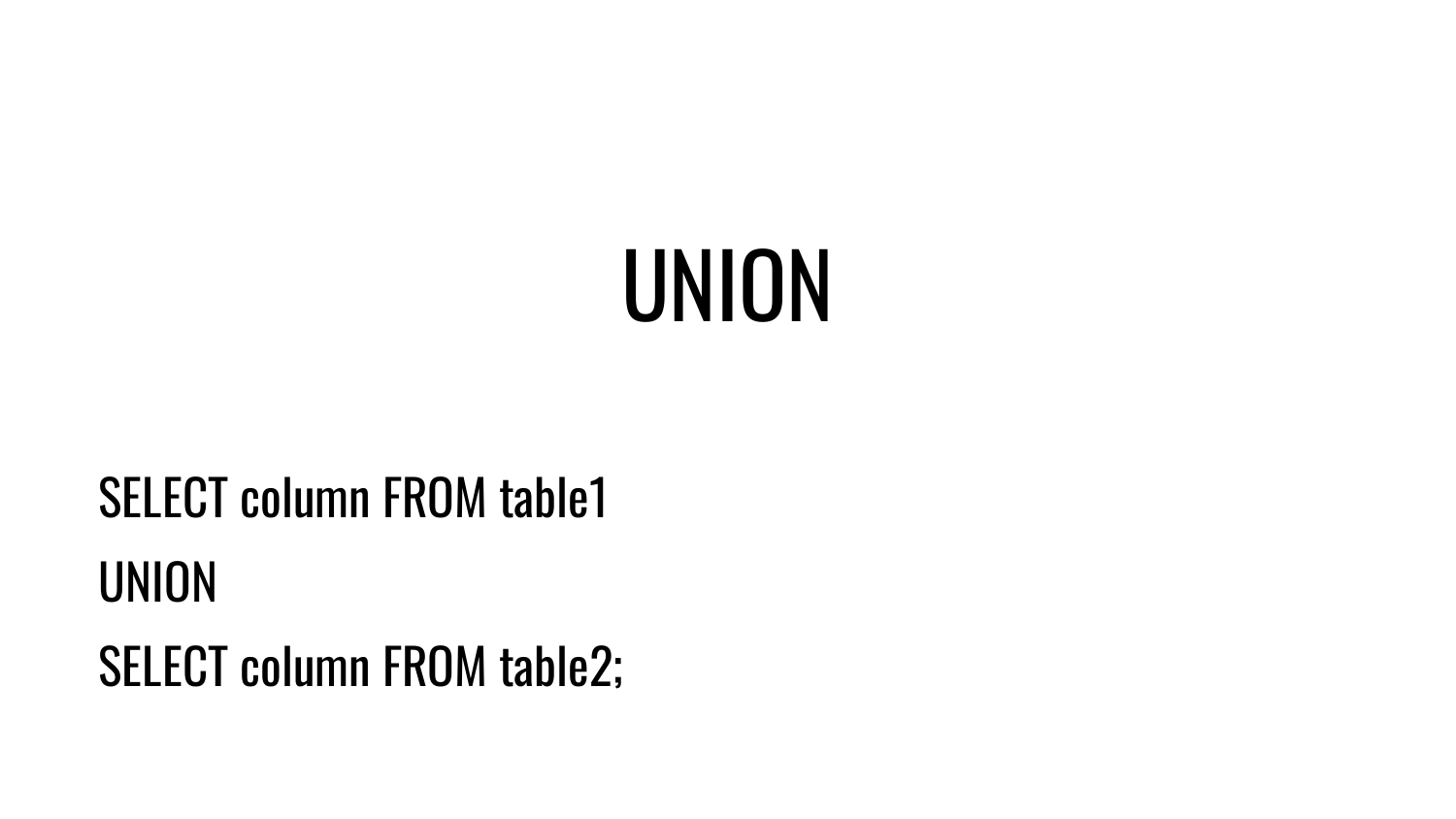

# UNION
   SELECT column FROM table1
   UNION
   SELECT column FROM table2;